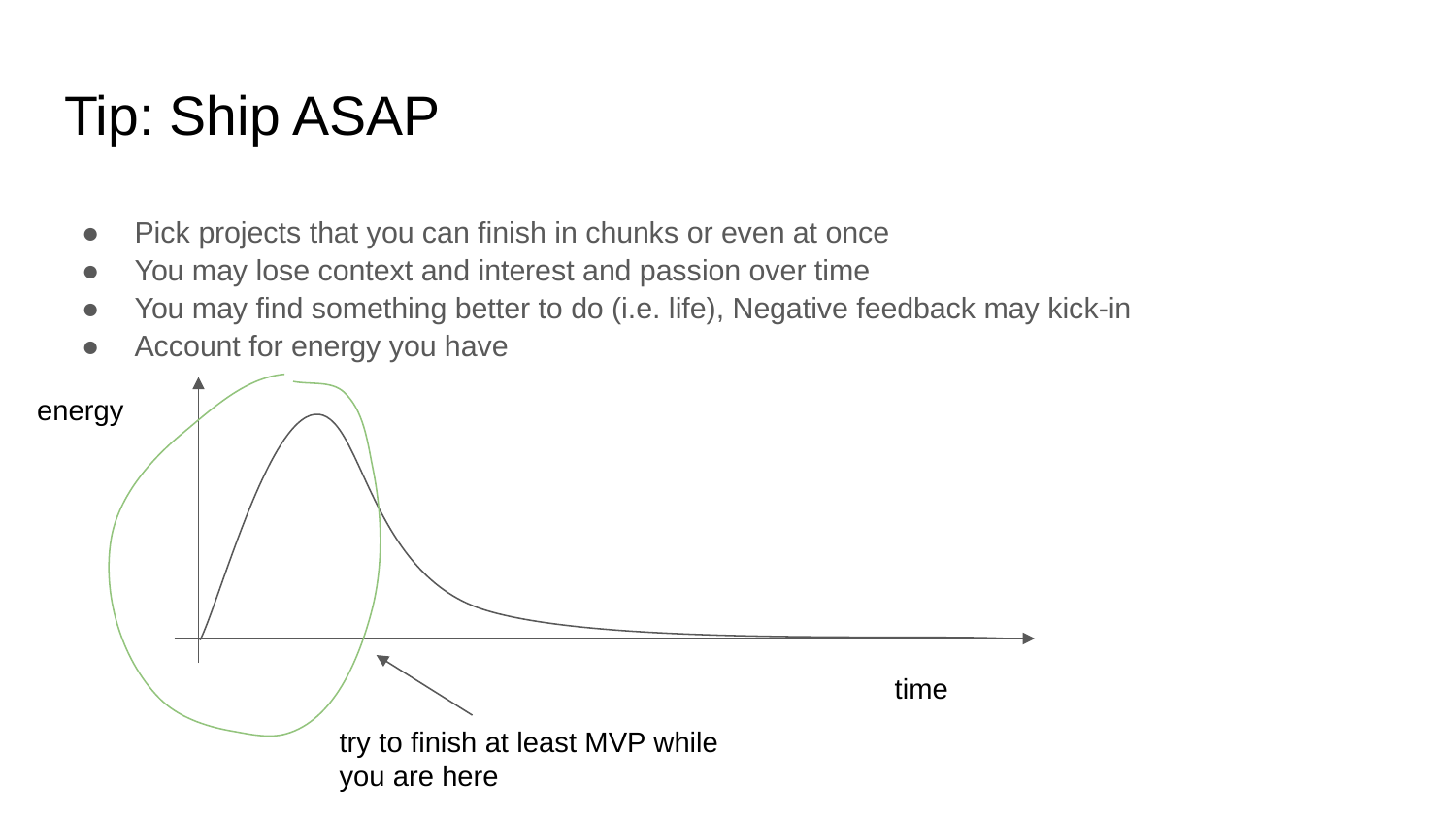

# Tip: Ship ASAP
Pick projects that you can finish in chunks or even at once
You may lose context and interest and passion over time
You may find something better to do (i.e. life), Negative feedback may kick-in
Account for energy you have

energy

time
try to finish at least MVP while you are here